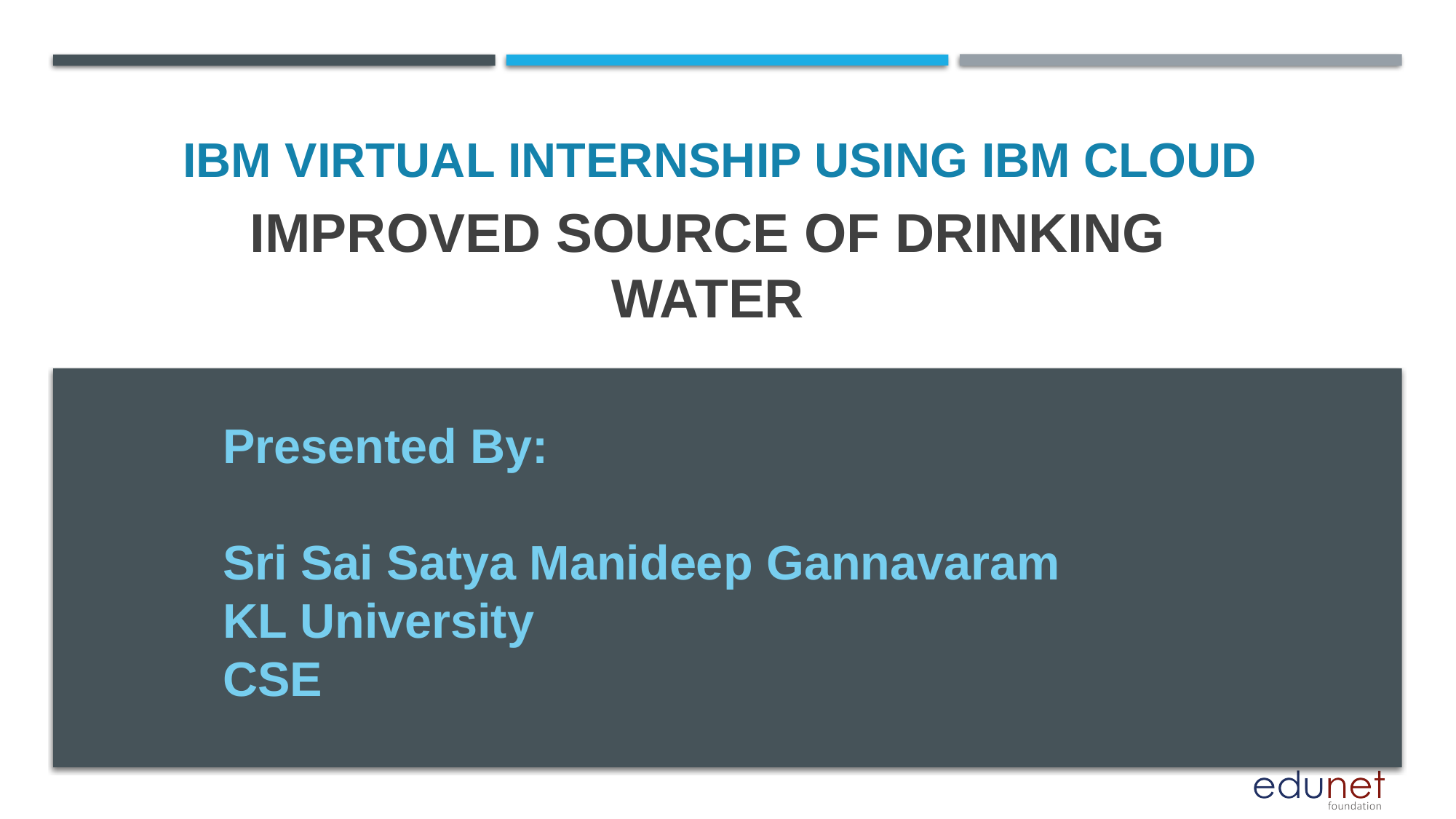

IBM VIRTUAL INTERNSHIP USING IBM CLOUD
# Improved Source of Drinking Water
Presented By:

Sri Sai Satya Manideep Gannavaram
KL University
CSE